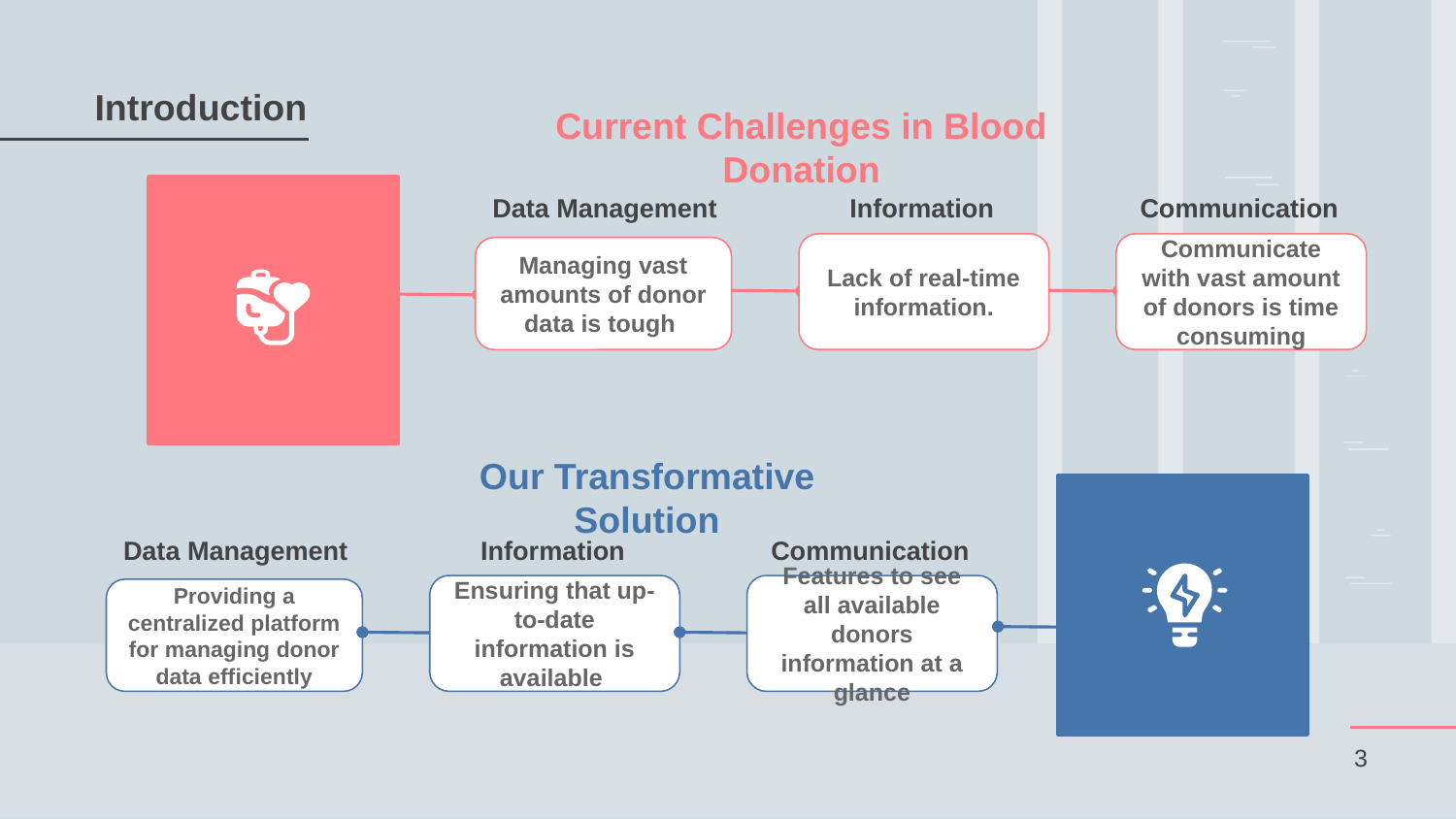

Current Challenges in Blood Donation
# Introduction

Data Management
Information
Communication
Lack of real-time information.
Communicate with vast amount of donors is time consuming
Managing vast amounts of donor data is tough

Our Transformative Solution

Data Management
Information
Communication

Ensuring that up-to-date information is available
Features to see all available donors information at a glance
Providing a centralized platform for managing donor data efficiently
3